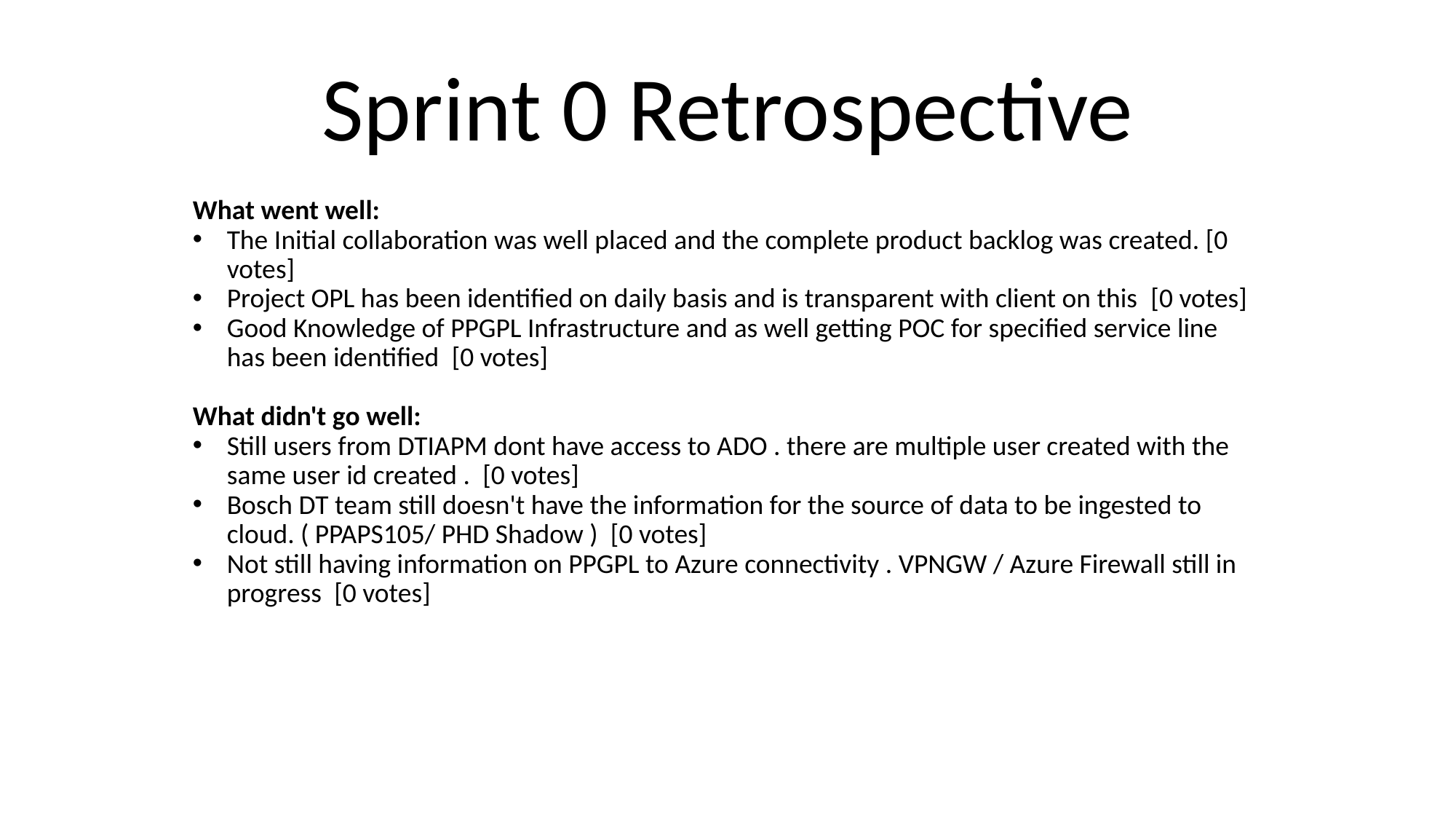

# Sprint 0 Retrospective
What went well:
The Initial collaboration was well placed and the complete product backlog was created. [0 votes]
Project OPL has been identified on daily basis and is transparent with client on this  [0 votes]
Good Knowledge of PPGPL Infrastructure and as well getting POC for specified service line has been identified  [0 votes]

What didn't go well:
Still users from DTIAPM dont have access to ADO . there are multiple user created with the same user id created .  [0 votes]
Bosch DT team still doesn't have the information for the source of data to be ingested to cloud. ( PPAPS105/ PHD Shadow )  [0 votes]
Not still having information on PPGPL to Azure connectivity . VPNGW / Azure Firewall still in progress  [0 votes]